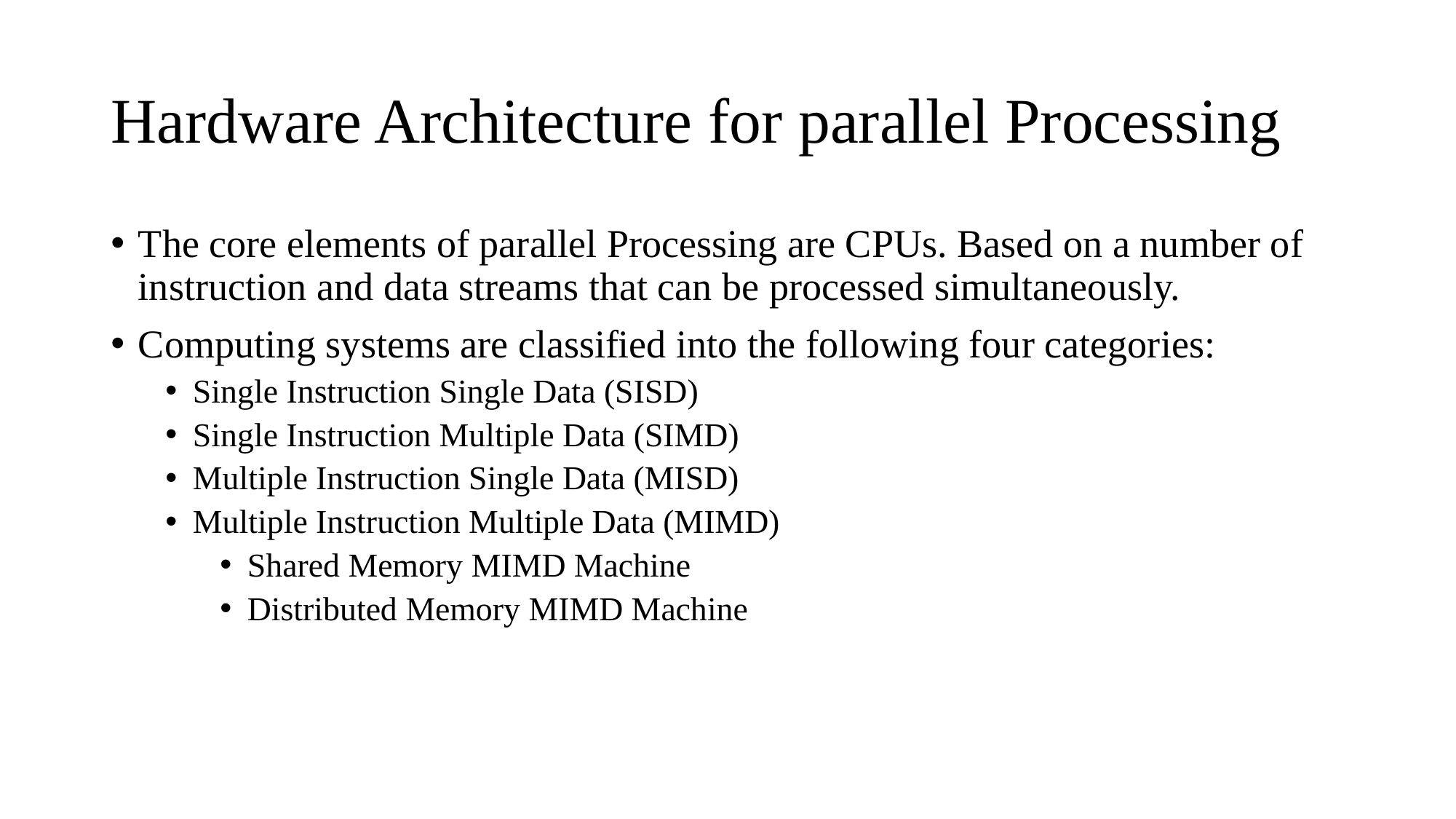

# Hardware Architecture for parallel Processing
The core elements of parallel Processing are CPUs. Based on a number of instruction and data streams that can be processed simultaneously.
Computing systems are classified into the following four categories:
Single Instruction Single Data (SISD)
Single Instruction Multiple Data (SIMD)
Multiple Instruction Single Data (MISD)
Multiple Instruction Multiple Data (MIMD)
Shared Memory MIMD Machine
Distributed Memory MIMD Machine